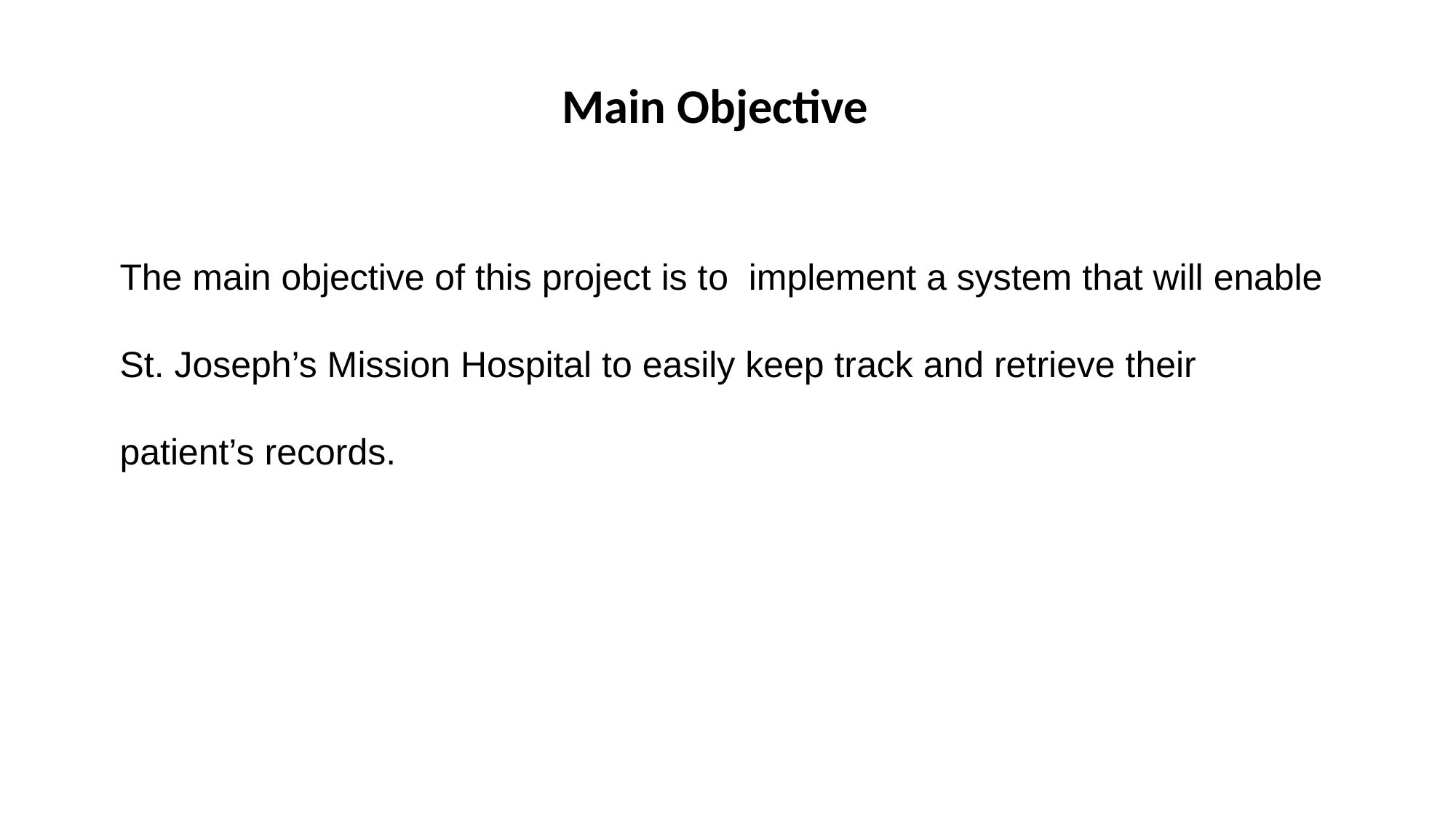

Main Objective
The main objective of this project is to  implement a system that will enable St. Joseph’s Mission Hospital to easily keep track and retrieve their patient’s records.